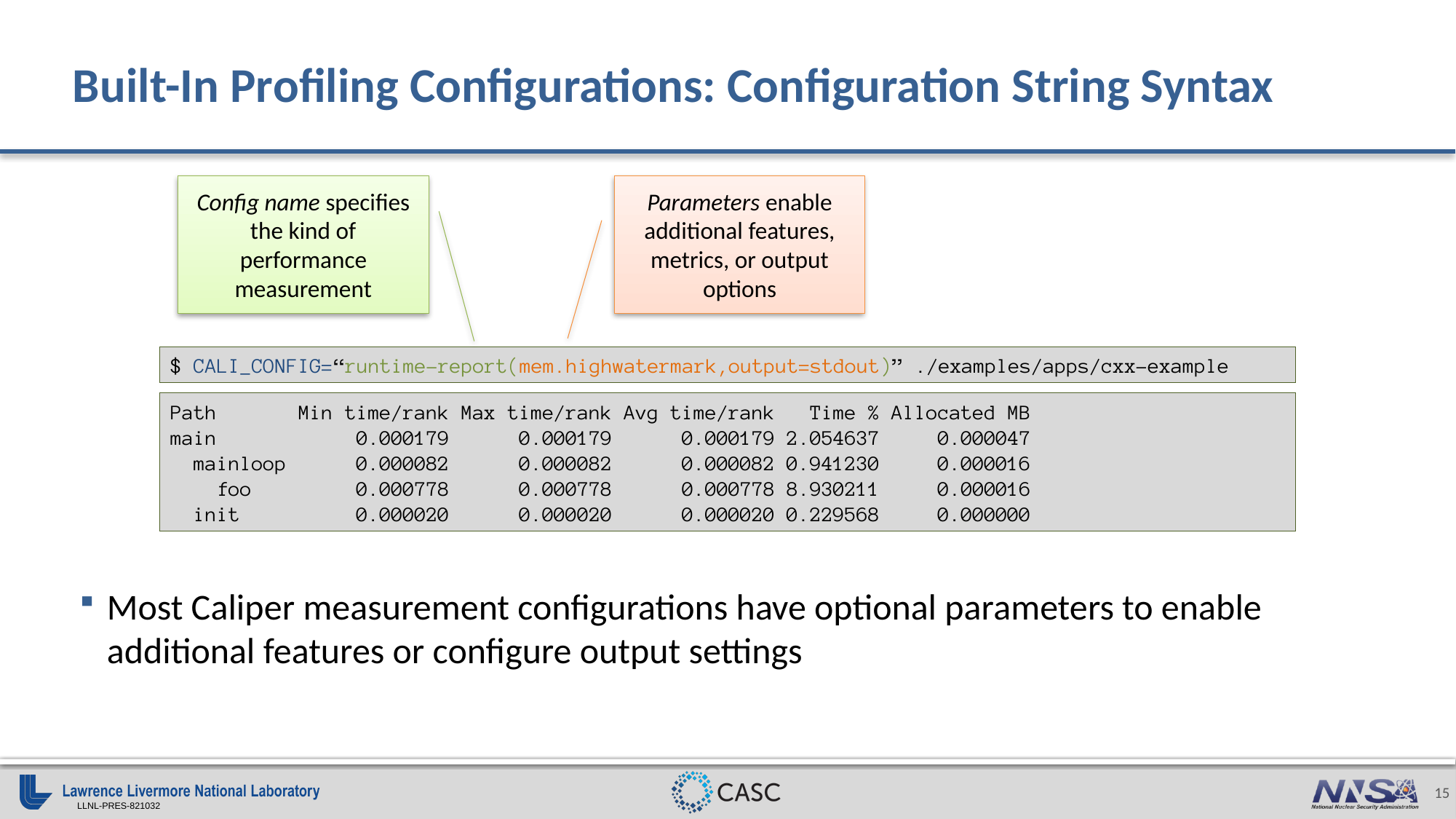

# Built-In Profiling Configurations: Configuration String Syntax
Config name specifies the kind of performance measurement
Parameters enable additional features, metrics, or output options
$ CALI_CONFIG=“runtime-report(mem.highwatermark,output=stdout)” ./examples/apps/cxx-example
Path       Min time/rank Max time/rank Avg time/rank   Time % Allocated MB
main            0.000179      0.000179      0.000179 2.054637     0.000047
  mainloop      0.000082      0.000082      0.000082 0.941230     0.000016
    foo         0.000778      0.000778      0.000778 8.930211     0.000016
  init          0.000020      0.000020      0.000020 0.229568     0.000000
Most Caliper measurement configurations have optional parameters to enable additional features or configure output settings